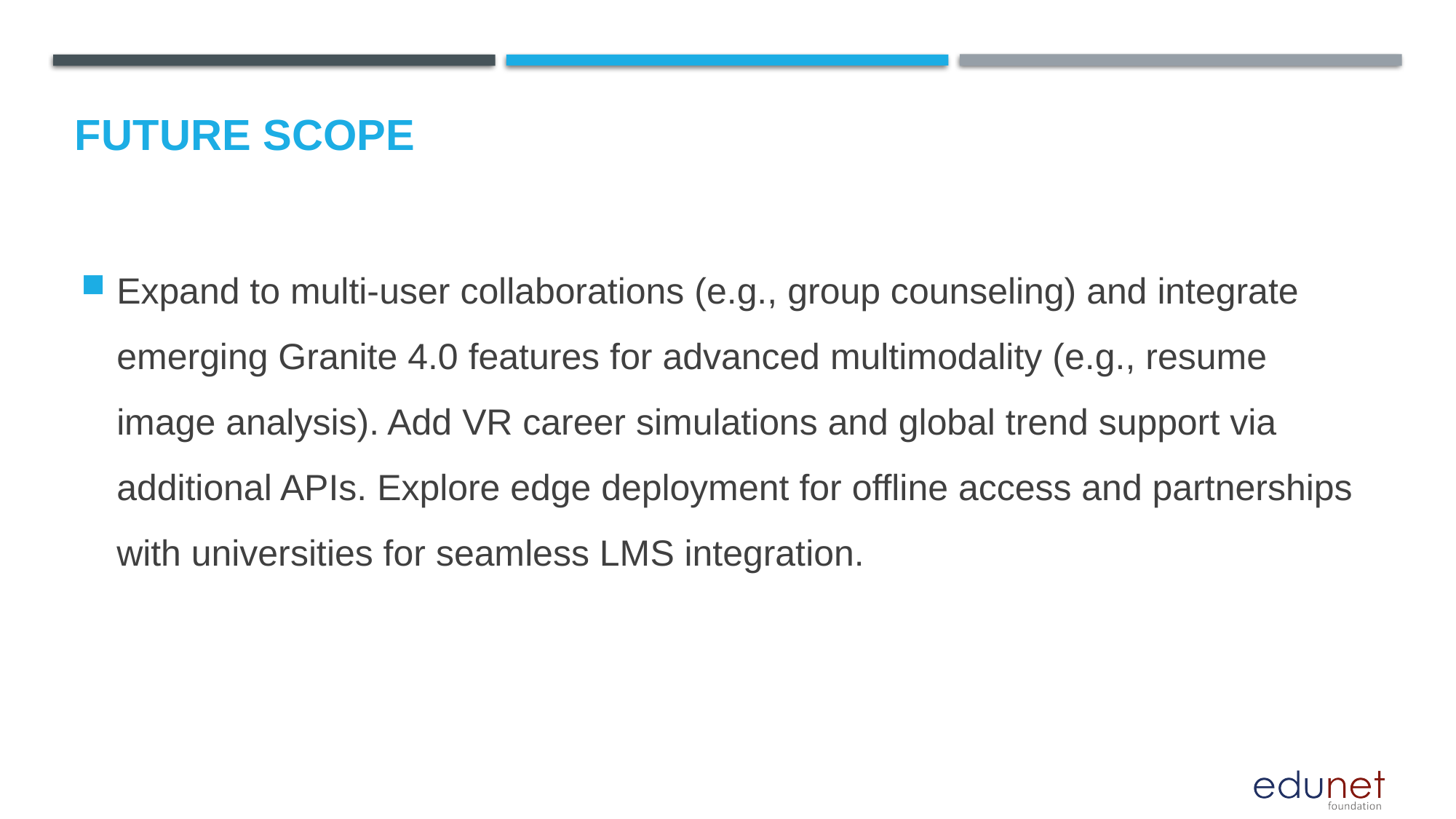

Future scope

Expand to multi-user collaborations (e.g., group counseling) and integrate emerging Granite 4.0 features for advanced multimodality (e.g., resume image analysis). Add VR career simulations and global trend support via additional APIs. Explore edge deployment for offline access and partnerships with universities for seamless LMS integration.